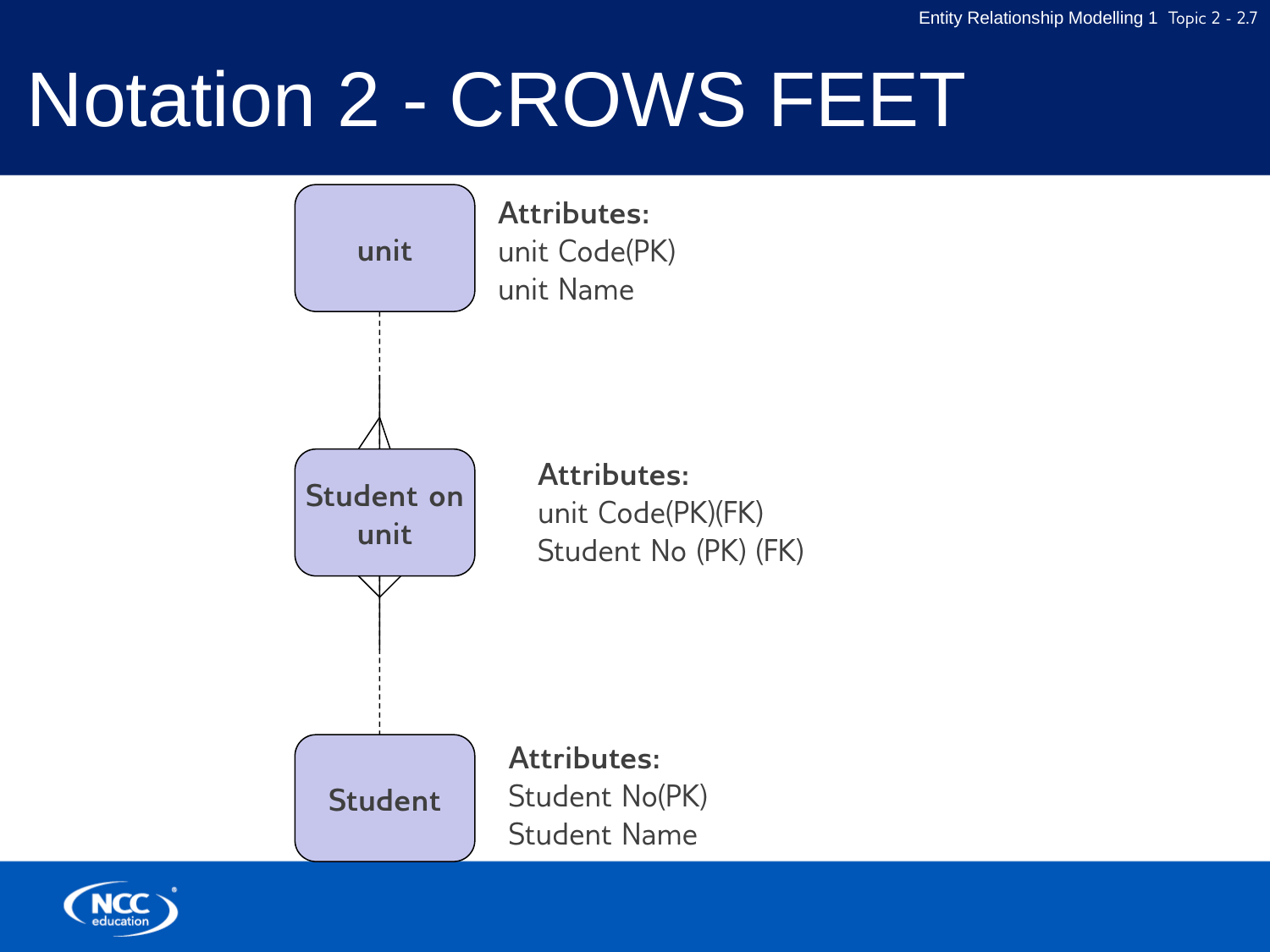

Notation 2 - CROWS FEET
unit
Attributes:
unit Code(PK)
unit Name

Attributes:
unit Code(PK)(FK)
Student No (PK) (FK)
Student on
unit

Attributes:
Student No(PK)
Student Name

Student